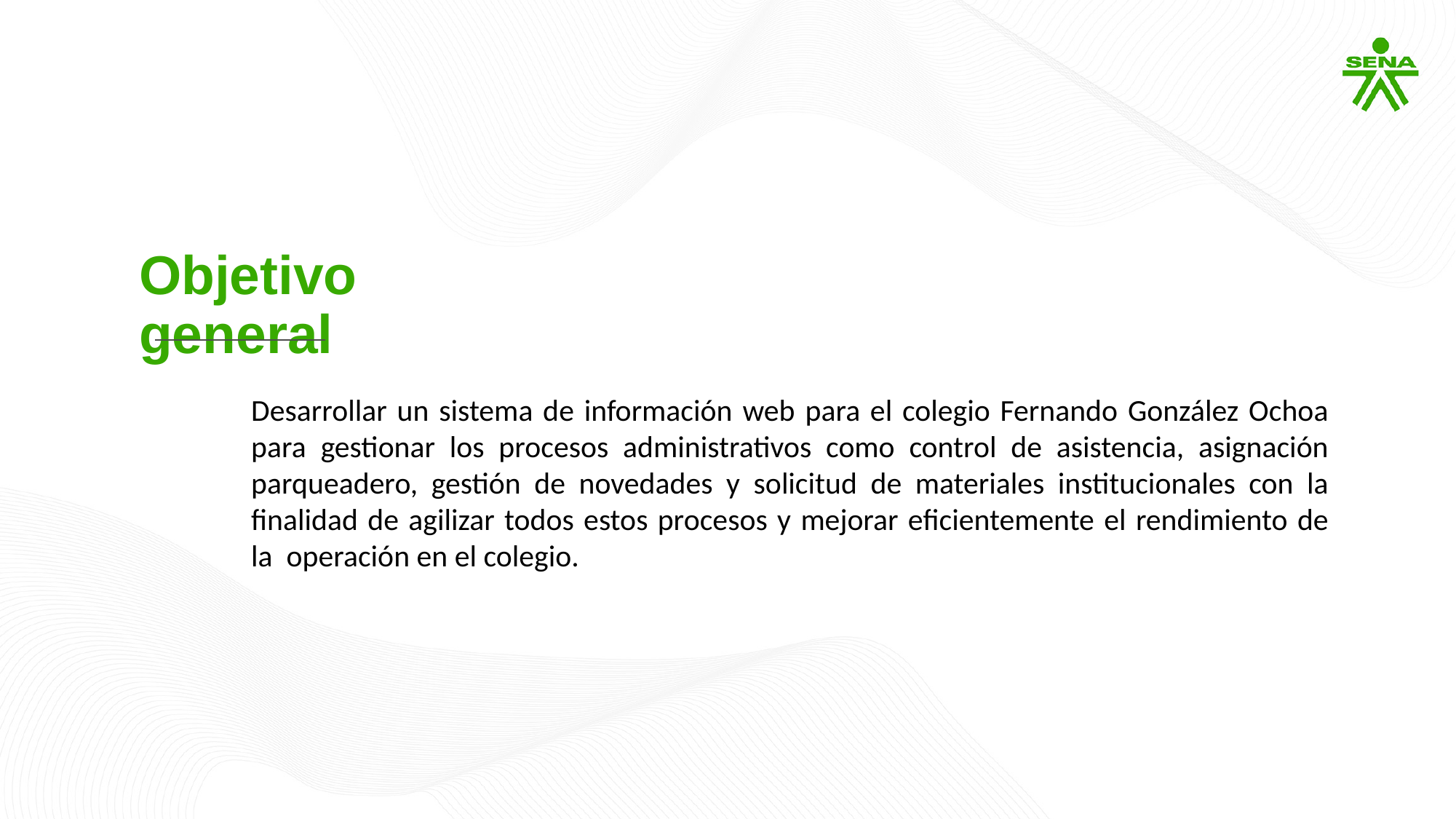

Objetivo general
Desarrollar un sistema de información web para el colegio Fernando González Ochoa para gestionar los procesos administrativos como control de asistencia, asignación parqueadero, gestión de novedades y solicitud de materiales institucionales con la finalidad de agilizar todos estos procesos y mejorar eficientemente el rendimiento de la  operación en el colegio.